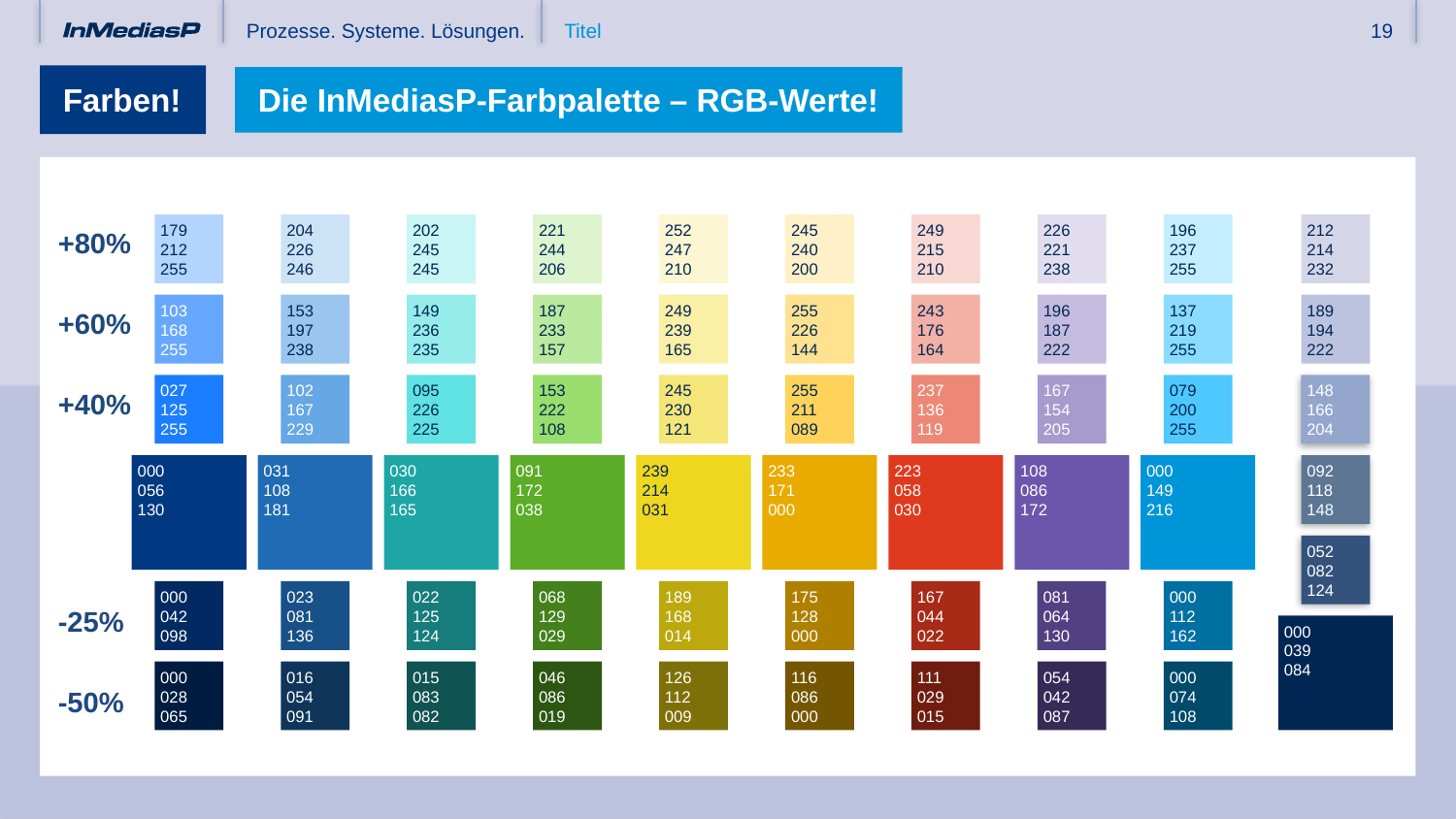

# Farben!
Die InMediasP-Farbpalette – RGB-Werte!
212 214 232
179
212
255
204
226
246
202
245
245

221
244
206
252
247
210
245
240
200
249
215
210
226
221
238
196
237
255
+80%
189
194
222
103
168
255
153
197
238
149
236
235
187
233
157
249
239
165
255
226
144
243
176
164
196
187
222
137
219
255
+60%
148
166
204
027
125
255
102
167
229
095
226
225
153
222
108
245
230
121
255
211
089
237
136
119
167
154
205
079
200
255
+40%
223
058
030
092
118
148
000
056
130
031
108
181
030
166
165
091
172
038
239
214
031
233
171
000
108
086
172
000
149
216
052
082
124
000
042
098
023
081
136
022
125
124
068
129
029
189
168
014
175
128
000
167
044
022
081
064
130
000
112
162
-25%
000
039
084
016
054
091
000
028
065
015
083
082
046
086
019
126
112
009
116
086
000
111
029
015
054
042
087
000
074
108
-50%